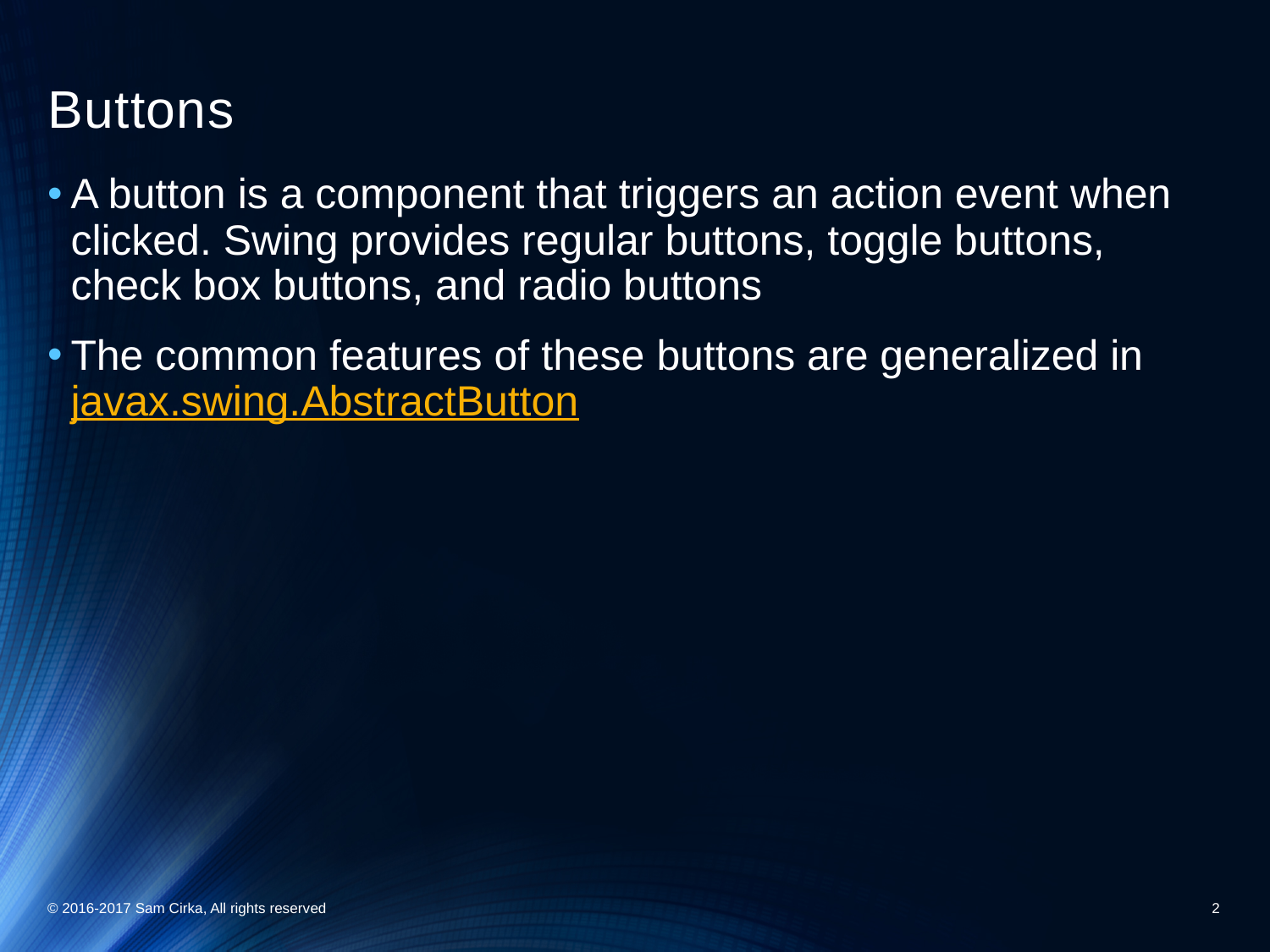

# Buttons
A button is a component that triggers an action event when clicked. Swing provides regular buttons, toggle buttons, check box buttons, and radio buttons
The common features of these buttons are generalized in javax.swing.AbstractButton
© 2016-2017 Sam Cirka, All rights reserved
2